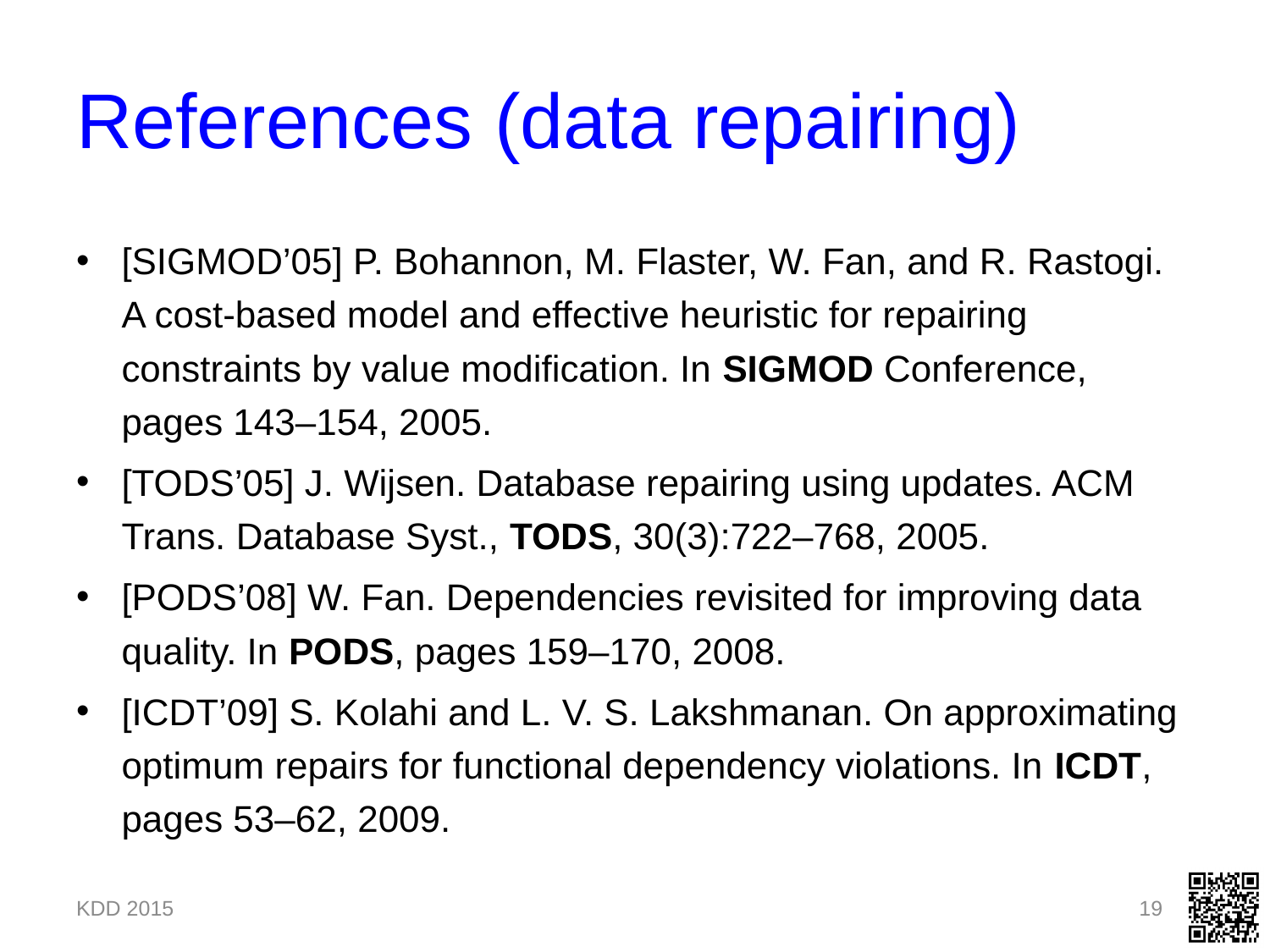

# References (data repairing)
[SIGMOD’05] P. Bohannon, M. Flaster, W. Fan, and R. Rastogi. A cost-based model and effective heuristic for repairing constraints by value modification. In SIGMOD Conference, pages 143–154, 2005.
[TODS’05] J. Wijsen. Database repairing using updates. ACM Trans. Database Syst., TODS, 30(3):722–768, 2005.
[PODS’08] W. Fan. Dependencies revisited for improving data quality. In PODS, pages 159–170, 2008.
[ICDT’09] S. Kolahi and L. V. S. Lakshmanan. On approximating optimum repairs for functional dependency violations. In ICDT, pages 53–62, 2009.

19
KDD 2015